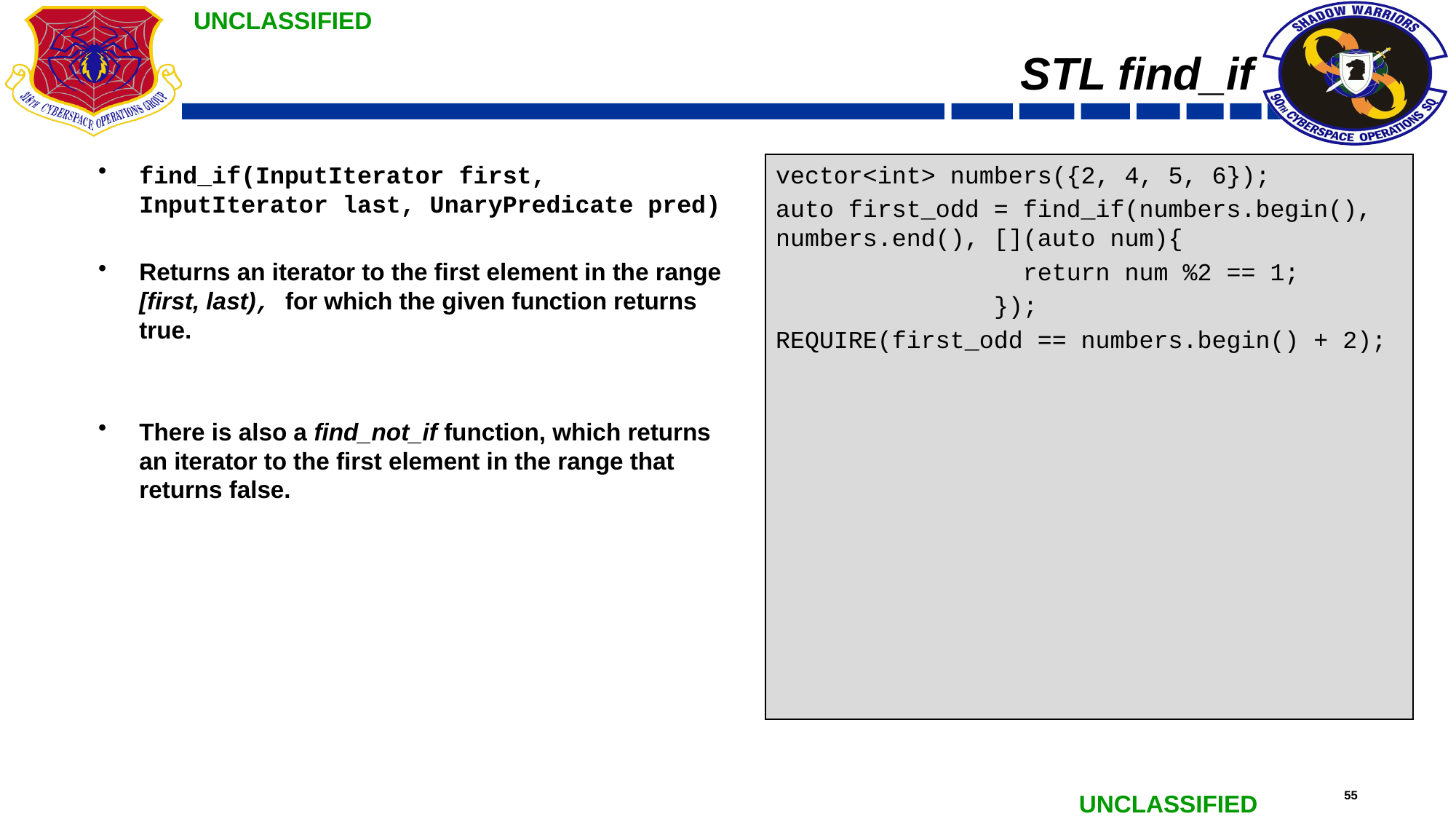

# STL find_if
find_if(InputIterator first, InputIterator last, UnaryPredicate pred)

Returns an iterator to the first element in the range [first, last), for which the given function returns true.

There is also a find_not_if function, which returns an iterator to the first element in the range that returns false.

vector<int> numbers({2, 4, 5, 6});
auto first_odd = find_if(numbers.begin(), numbers.end(), [](auto num){
                 return num %2 == 1;
               });
REQUIRE(first_odd == numbers.begin() + 2);